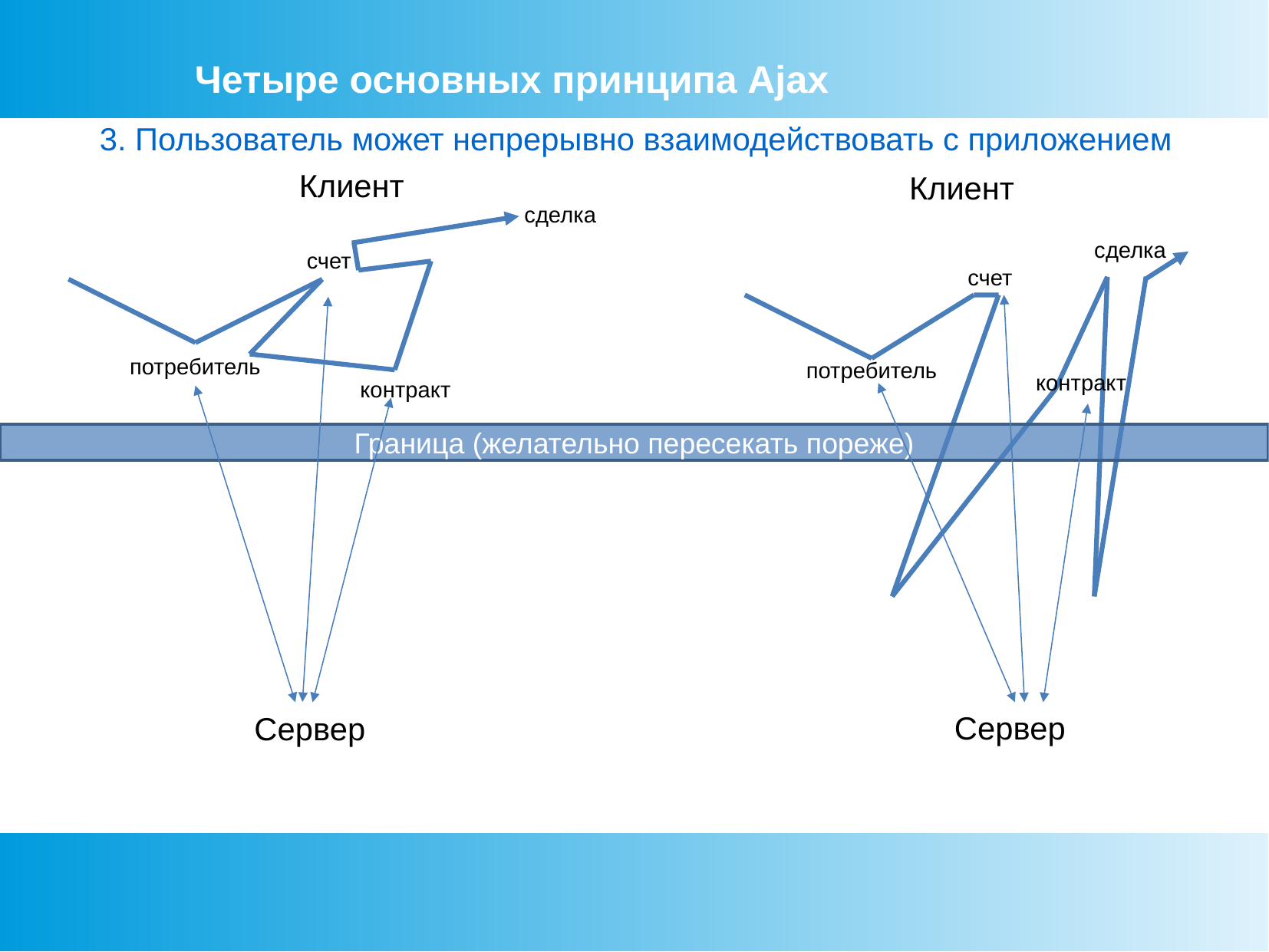

Четыре основных принципа Ajax
3. Пользователь может непрерывно взаимодействовать с приложением
Клиент
Клиент
сделка

сделка
счет

счет

потребитель
потребитель

контракт
контракт

Граница (желательно пересекать пореже)
Сервер
Сервер